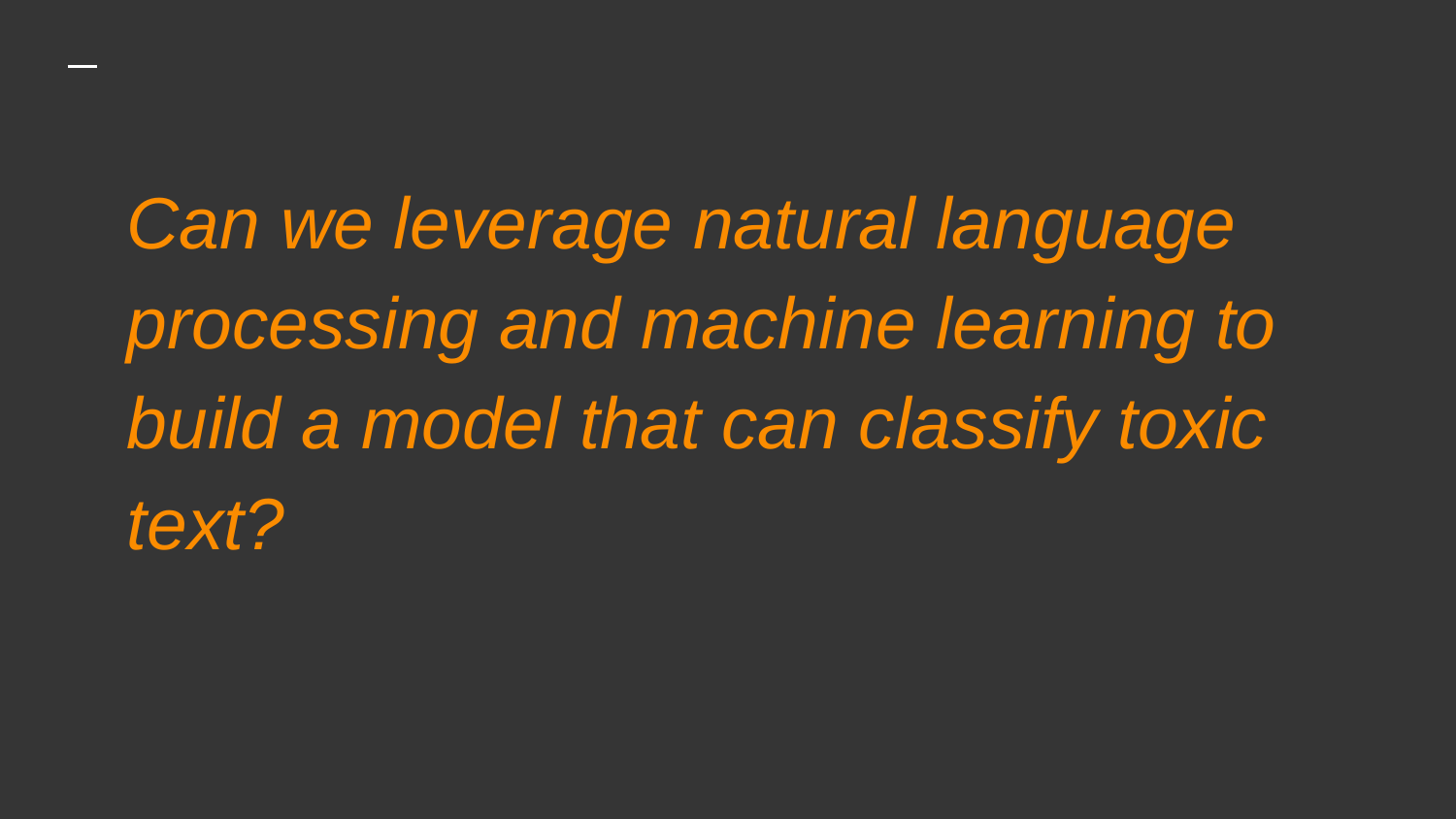

# Can we leverage natural language processing and machine learning to build a model that can classify toxic text?